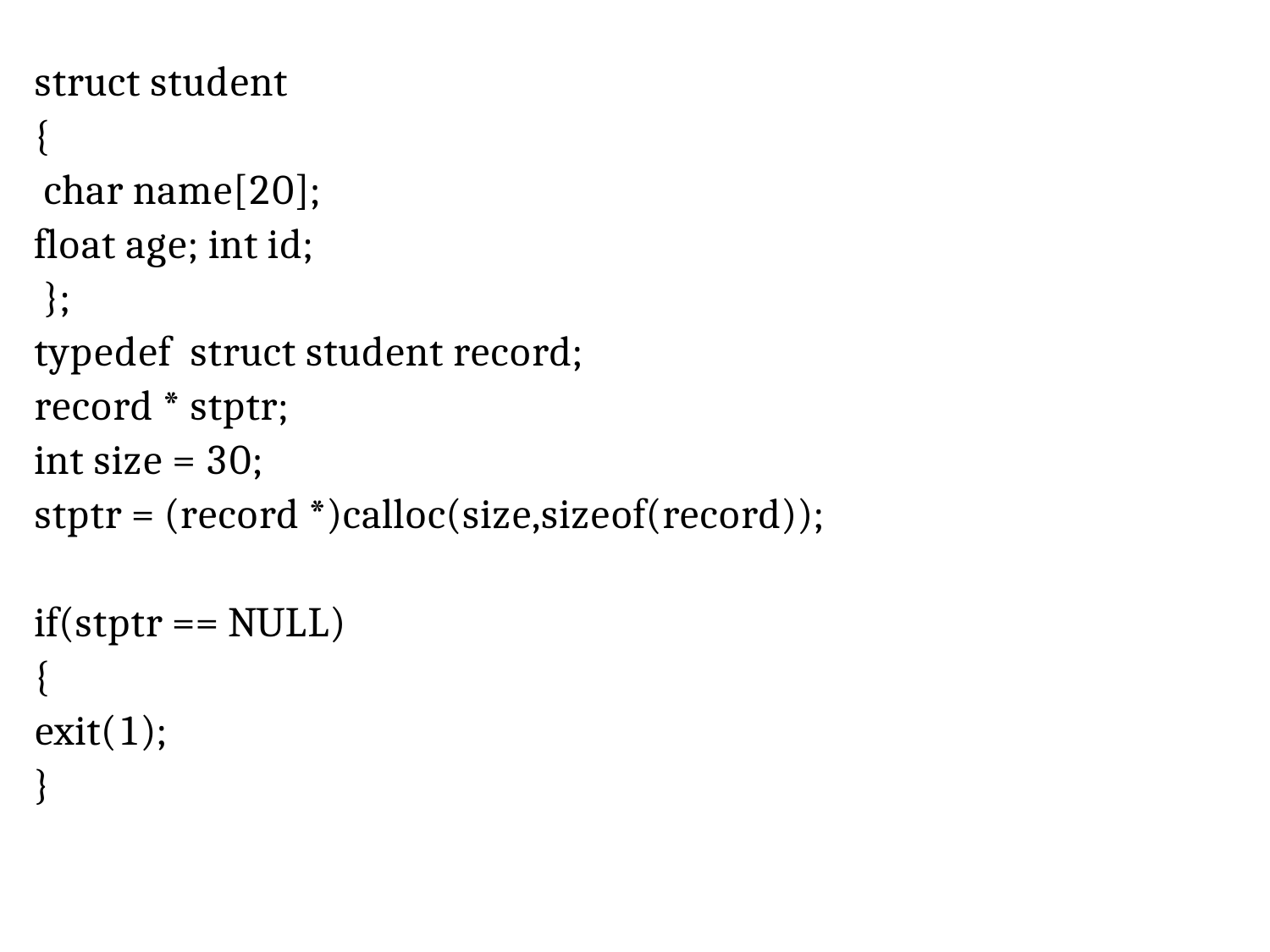

struct student
{
 char name[20];
float age; int id;
 };
typedef  struct student record;
record * stptr;
int size = 30;
stptr = (record *)calloc(size,sizeof(record));

if(stptr == NULL)
{
exit(1);
}